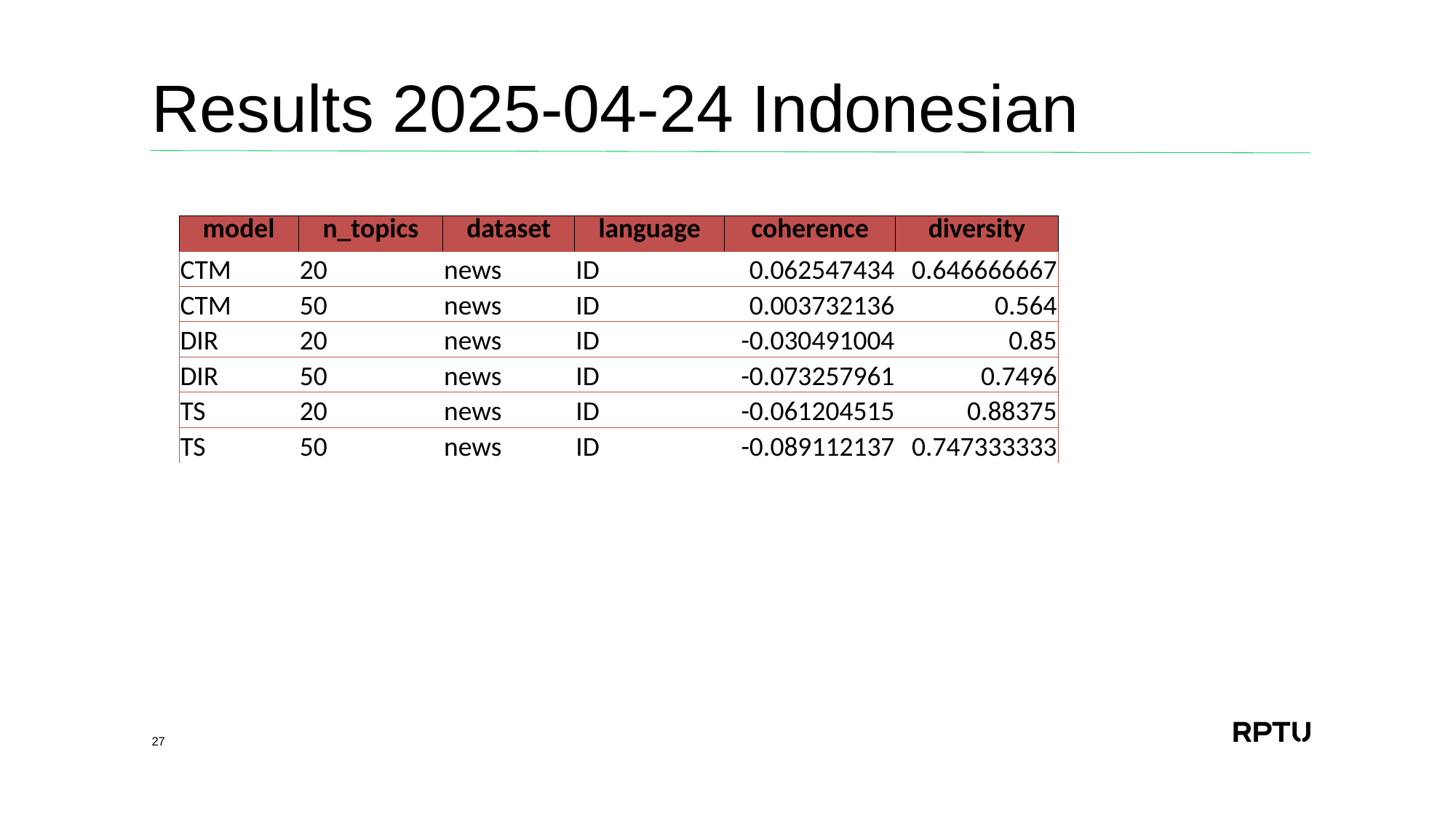

# Results 2025-04-24 Indonesian
| model | n\_topics | dataset | language | coherence | diversity |
| --- | --- | --- | --- | --- | --- |
| CTM | 20 | news | ID | 0.062547434 | 0.646666667 |
| CTM | 50 | news | ID | 0.003732136 | 0.564 |
| DIR | 20 | news | ID | -0.030491004 | 0.85 |
| DIR | 50 | news | ID | -0.073257961 | 0.7496 |
| TS | 20 | news | ID | -0.061204515 | 0.88375 |
| TS | 50 | news | ID | -0.089112137 | 0.747333333 |
27